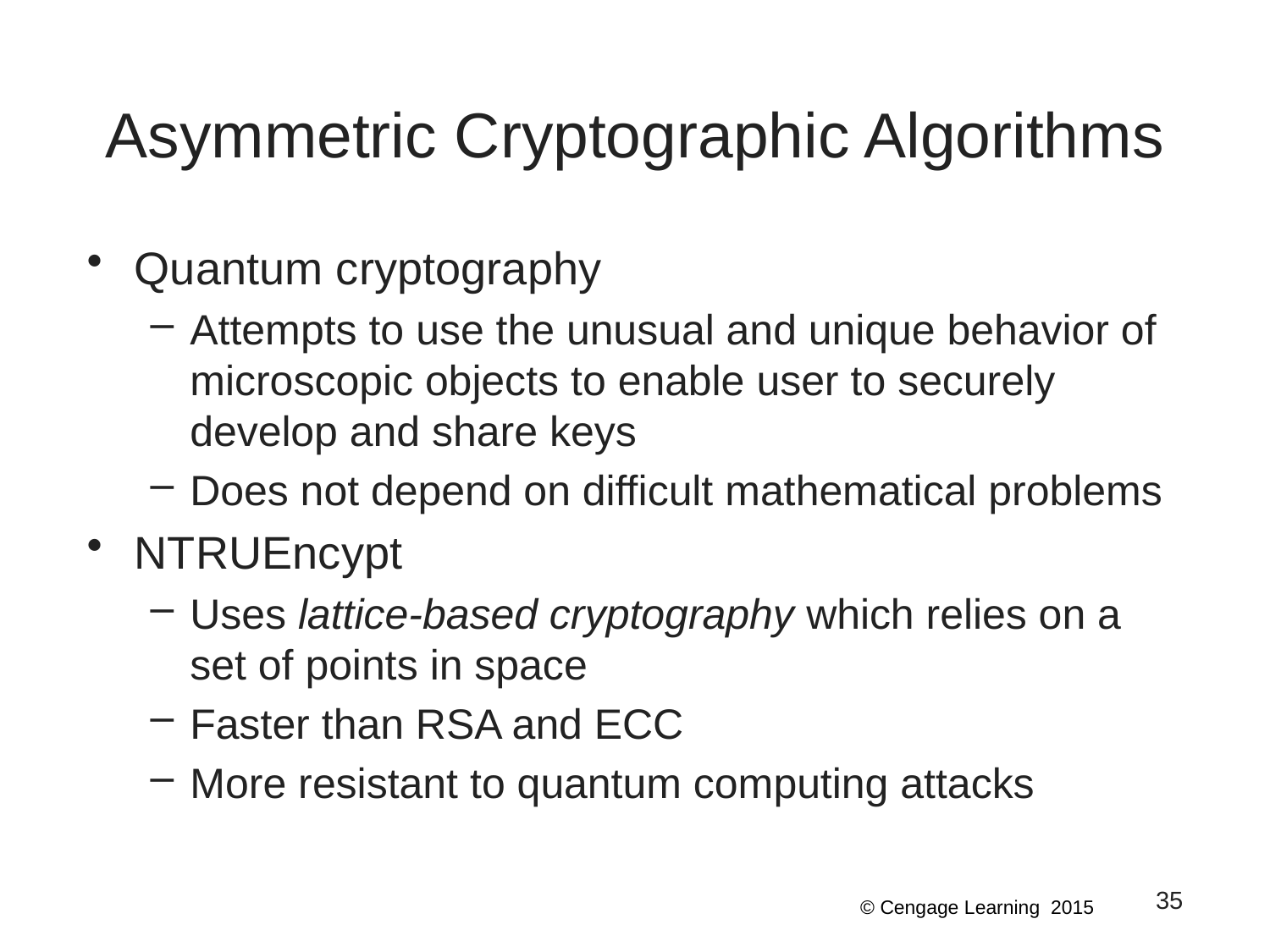

# Asymmetric Cryptographic Algorithms
Quantum cryptography
Attempts to use the unusual and unique behavior of microscopic objects to enable user to securely develop and share keys
Does not depend on difficult mathematical problems
NTRUEncypt
Uses lattice-based cryptography which relies on a set of points in space
Faster than RSA and ECC
More resistant to quantum computing attacks
35